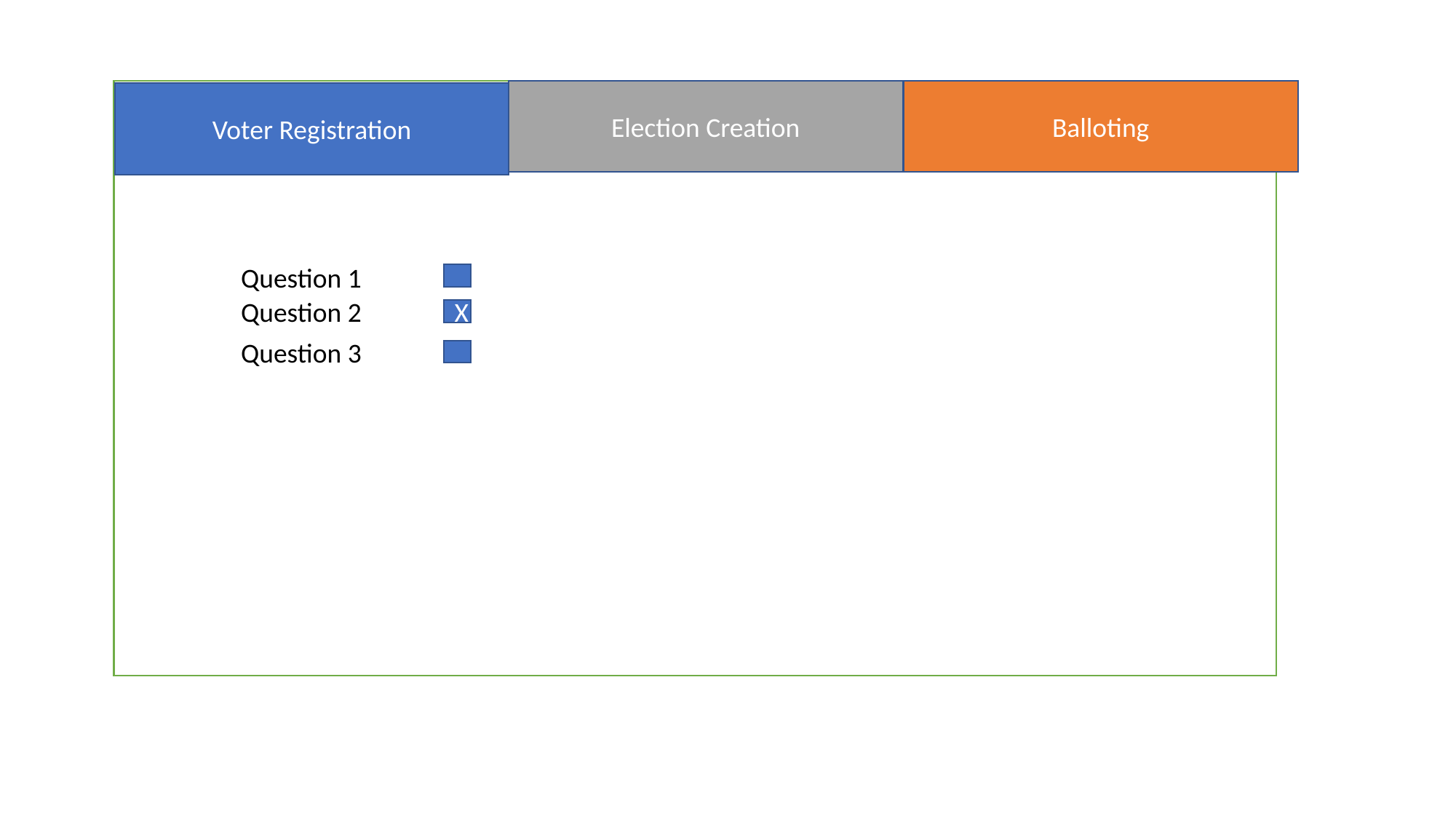

Balloting

Election Creation
Voter Registration
Question 1

Question 2
X
Question 3